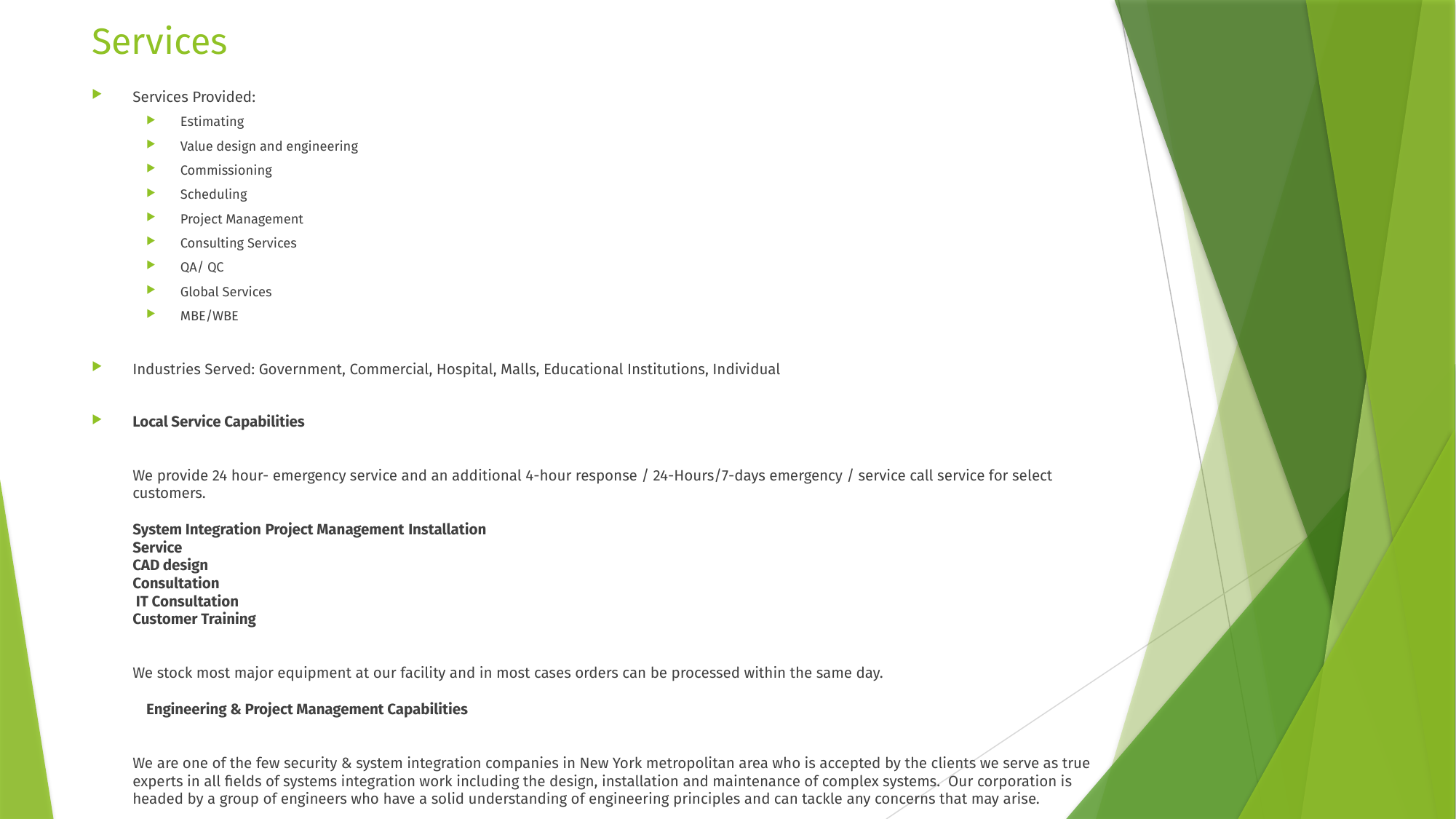

# Services
Services Provided:
Estimating
Value design and engineering
Commissioning
Scheduling
Project Management
Consulting Services
QA/ QC
Global Services
MBE/WBE

Industries Served: Government, Commercial, Hospital, Malls, Educational Institutions, Individual

Local Service Capabilities            
             
We provide 24 hour- emergency service and an additional 4-hour response / 24-Hours/7-days emergency / service call service for select customers.                         
System Integration Project Management Installation                        
Service
CAD design                         
Consultation                        
 IT Consultation                         
Customer Training   
We stock most major equipment at our facility and in most cases orders can be processed within the same day.   
    Engineering & Project Management Capabilities   
We are one of the few security & system integration companies in New York metropolitan area who is accepted by the clients we serve as true experts in all fields of systems integration work including the design, installation and maintenance of complex systems.  Our corporation is headed by a group of engineers who have a solid understanding of engineering principles and can tackle any concerns that may arise.